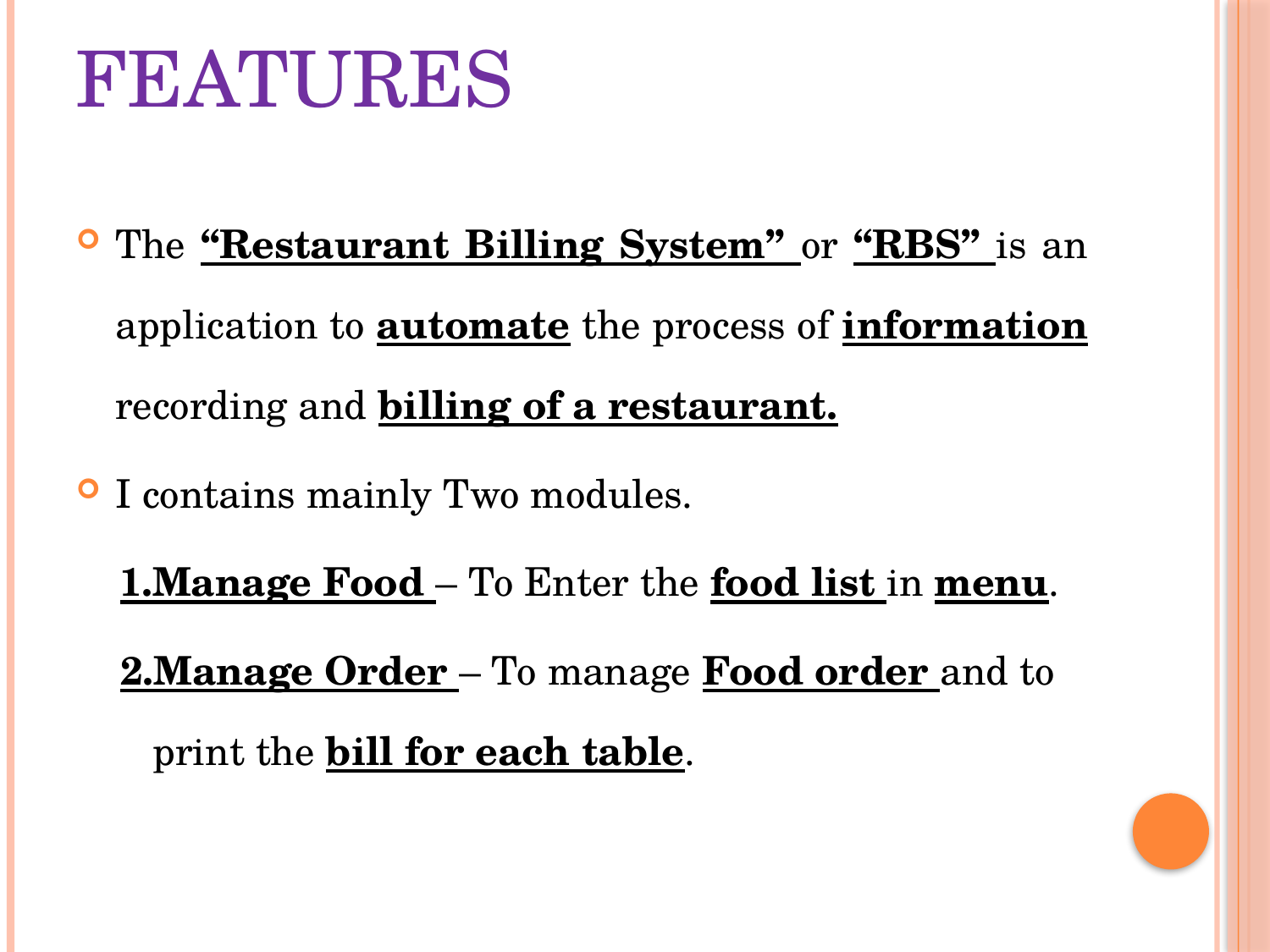

# Features
The “Restaurant Billing System” or “RBS” is an application to automate the process of information recording and billing of a restaurant.
I contains mainly Two modules.
    1.Manage Food – To Enter the food list in menu.
    2.Manage Order – To manage Food order and to           print the bill for each table.